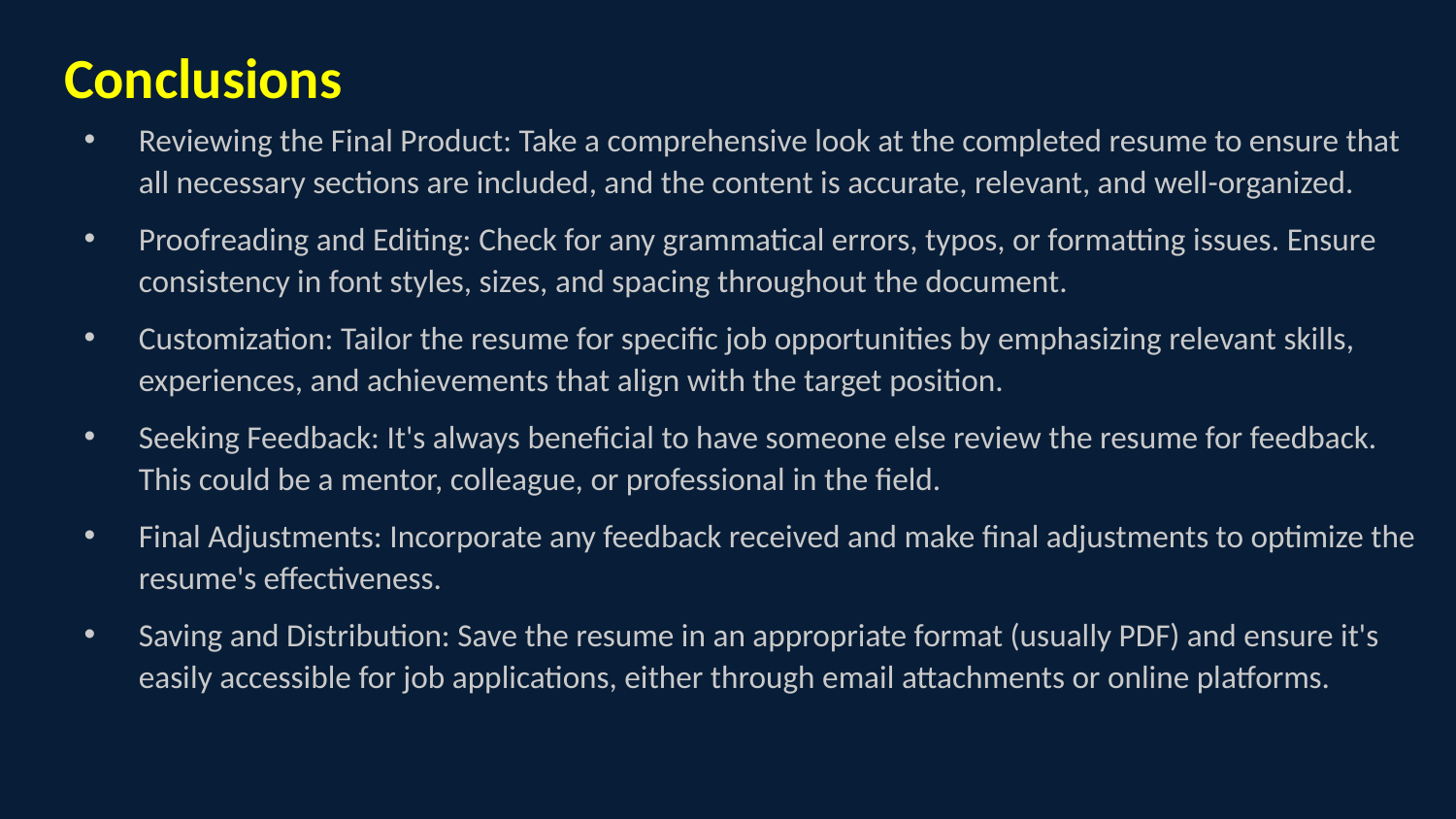

Conclusions
Reviewing the Final Product: Take a comprehensive look at the completed resume to ensure that all necessary sections are included, and the content is accurate, relevant, and well-organized.
Proofreading and Editing: Check for any grammatical errors, typos, or formatting issues. Ensure consistency in font styles, sizes, and spacing throughout the document.
Customization: Tailor the resume for specific job opportunities by emphasizing relevant skills, experiences, and achievements that align with the target position.
Seeking Feedback: It's always beneficial to have someone else review the resume for feedback. This could be a mentor, colleague, or professional in the field.
Final Adjustments: Incorporate any feedback received and make final adjustments to optimize the resume's effectiveness.
Saving and Distribution: Save the resume in an appropriate format (usually PDF) and ensure it's easily accessible for job applications, either through email attachments or online platforms.